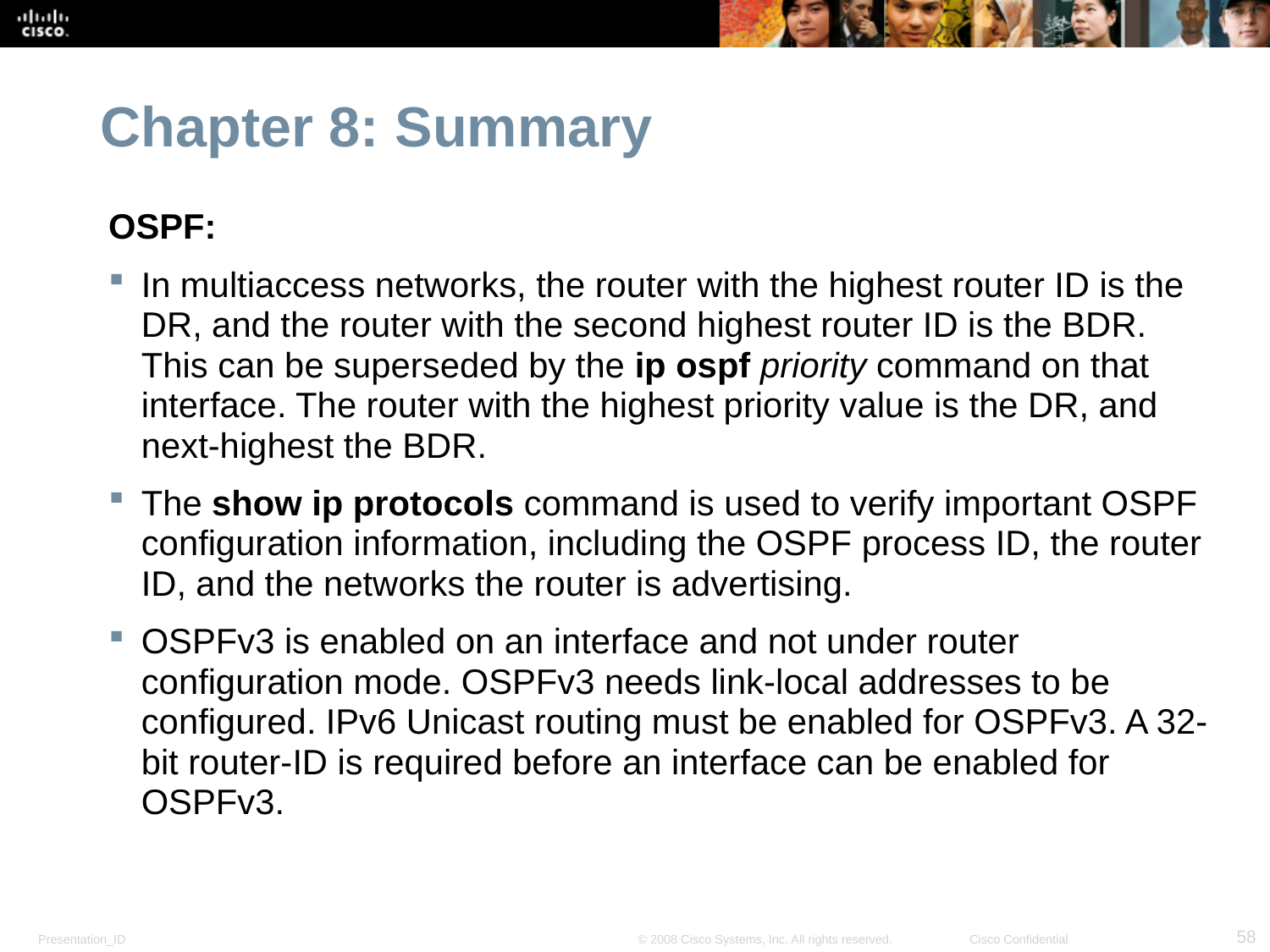

# Chapter 8: Summary
OSPF:
In multiaccess networks, the router with the highest router ID is the DR, and the router with the second highest router ID is the BDR. This can be superseded by the ip ospf priority command on that interface. The router with the highest priority value is the DR, and next-highest the BDR.
The show ip protocols command is used to verify important OSPF configuration information, including the OSPF process ID, the router ID, and the networks the router is advertising.
OSPFv3 is enabled on an interface and not under router configuration mode. OSPFv3 needs link-local addresses to be configured. IPv6 Unicast routing must be enabled for OSPFv3. A 32-bit router-ID is required before an interface can be enabled for OSPFv3.